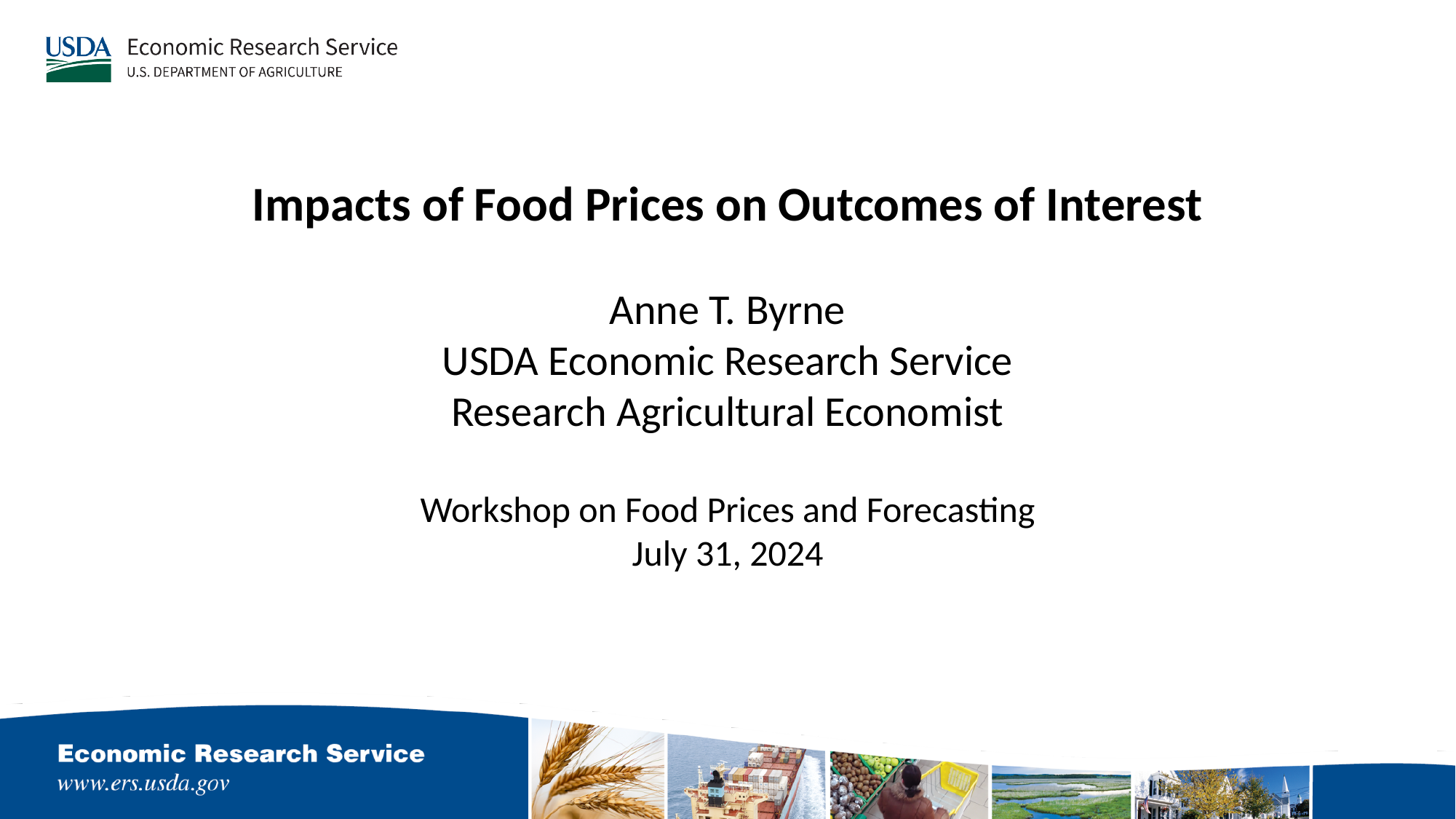

# Impacts of Food Prices on Outcomes of Interest Anne T. Byrne USDA Economic Research Service Research Agricultural Economist Workshop on Food Prices and Forecasting July 31, 2024